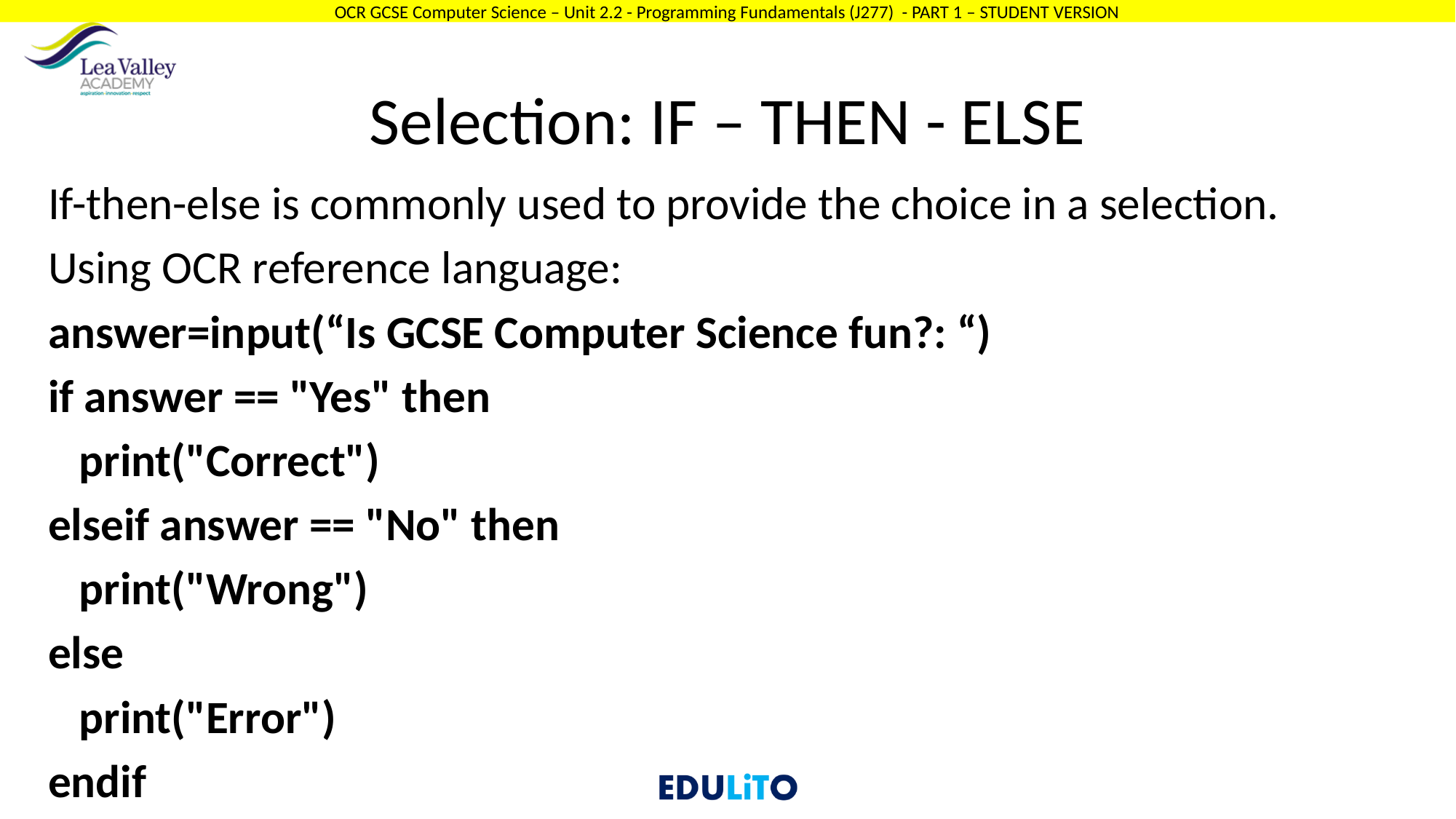

# Selection: IF – THEN - ELSE
If-then-else is commonly used to provide the choice in a selection.
Using OCR reference language:
answer=input(“Is GCSE Computer Science fun?: “)
if answer == "Yes" then
   print("Correct")
elseif answer == "No" then
   print("Wrong")
else
   print("Error")
endif